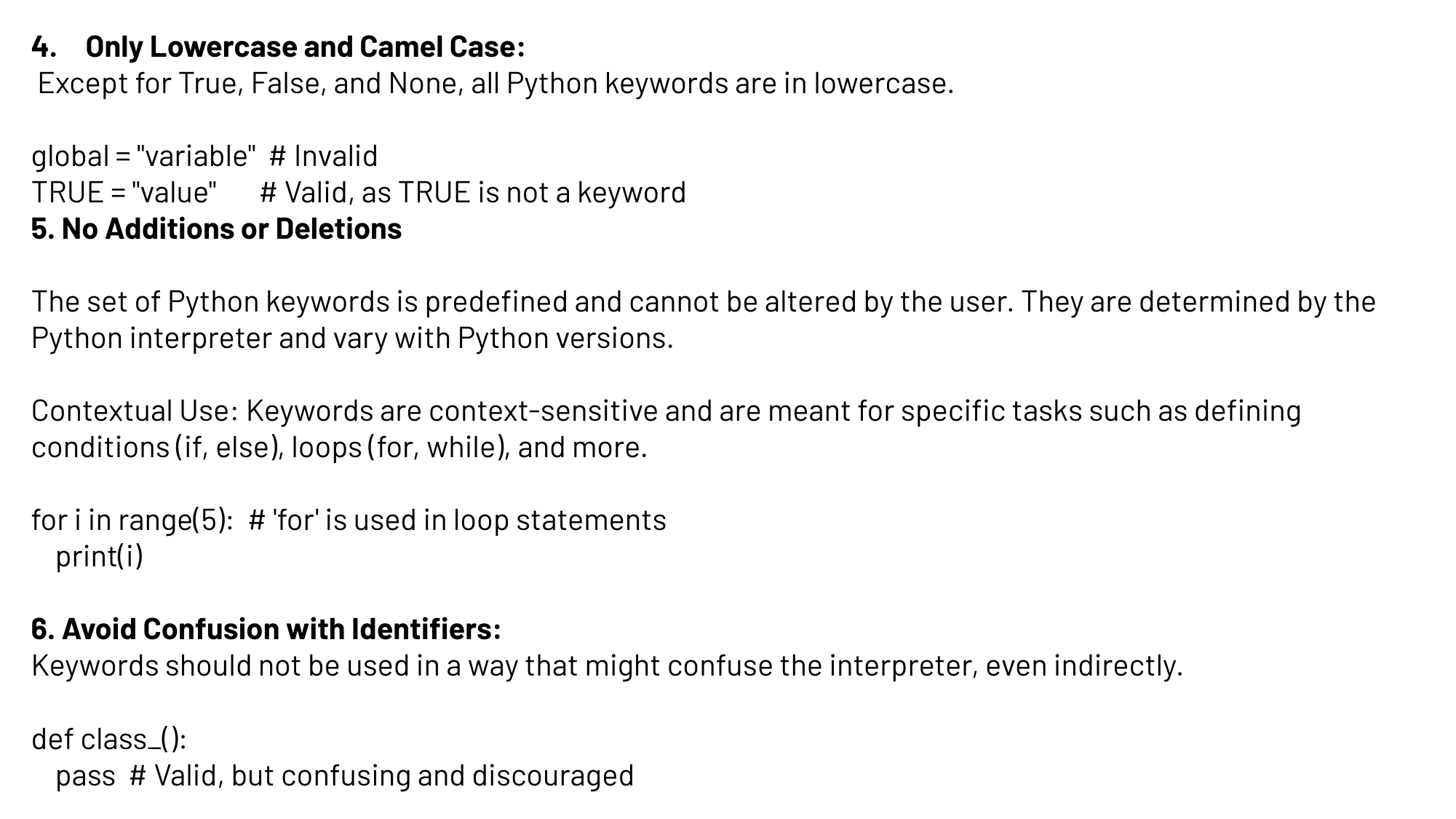

Only Lowercase and Camel Case:
 Except for True, False, and None, all Python keywords are in lowercase.

global = "variable"  # Invalid
TRUE = "value"       # Valid, as TRUE is not a keyword
5. No Additions or Deletions

The set of Python keywords is predefined and cannot be altered by the user. They are determined by the Python interpreter and vary with Python versions.

Contextual Use: Keywords are context-sensitive and are meant for specific tasks such as defining conditions (if, else), loops (for, while), and more.

for i in range(5):  # 'for' is used in loop statements
    print(i)

6. Avoid Confusion with Identifiers:
Keywords should not be used in a way that might confuse the interpreter, even indirectly.

def class_():
    pass  # Valid, but confusing and discouraged